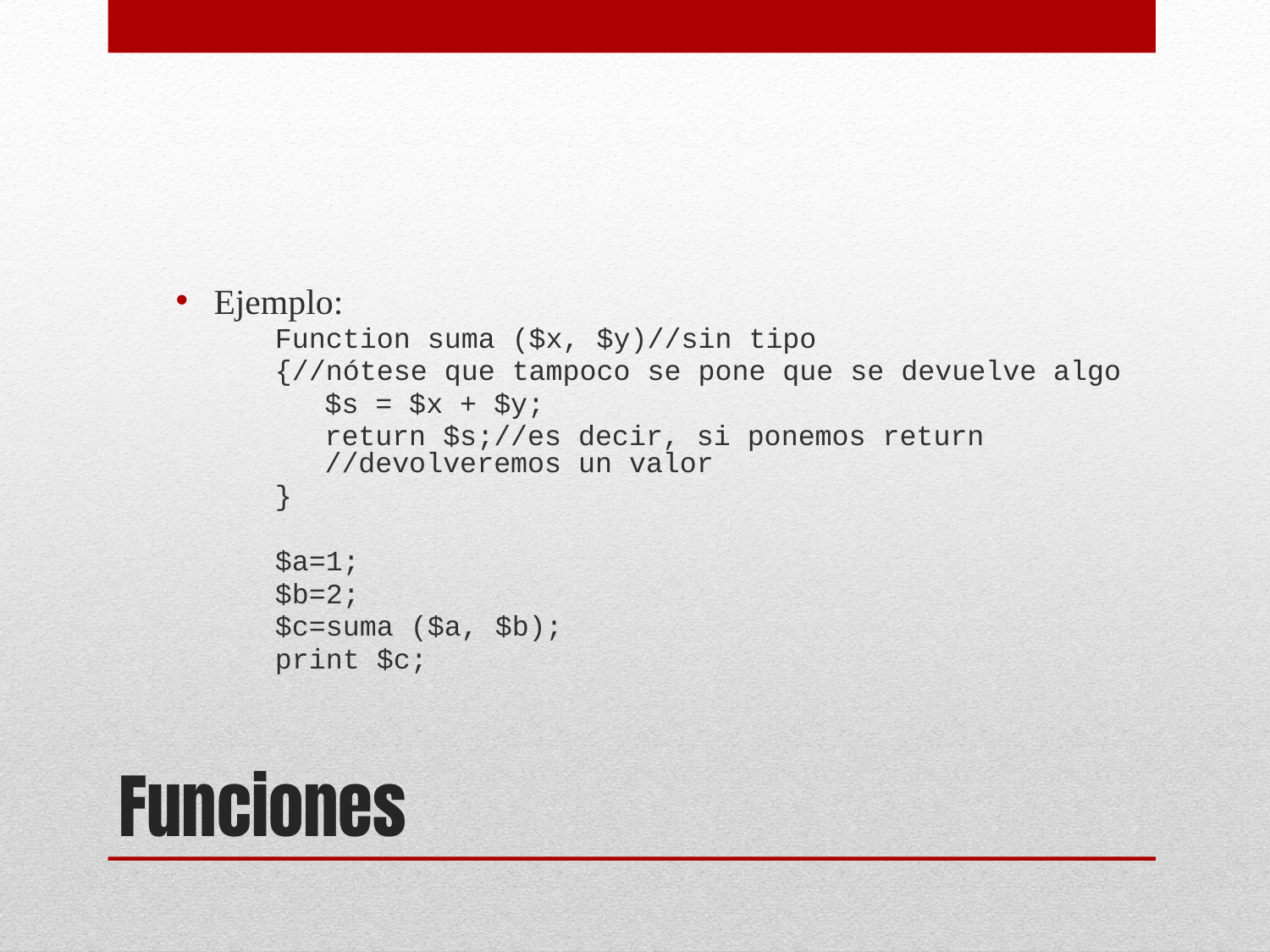

Ejemplo:
Function suma ($x, $y)//sin tipo
{//nótese que tampoco se pone que se devuelve algo
  	$s = $x + $y;
  	return $s;//es decir, si ponemos return //devolveremos un valor
}

$a=1;
$b=2;
$c=suma ($a, $b);
print $c;
# Funciones